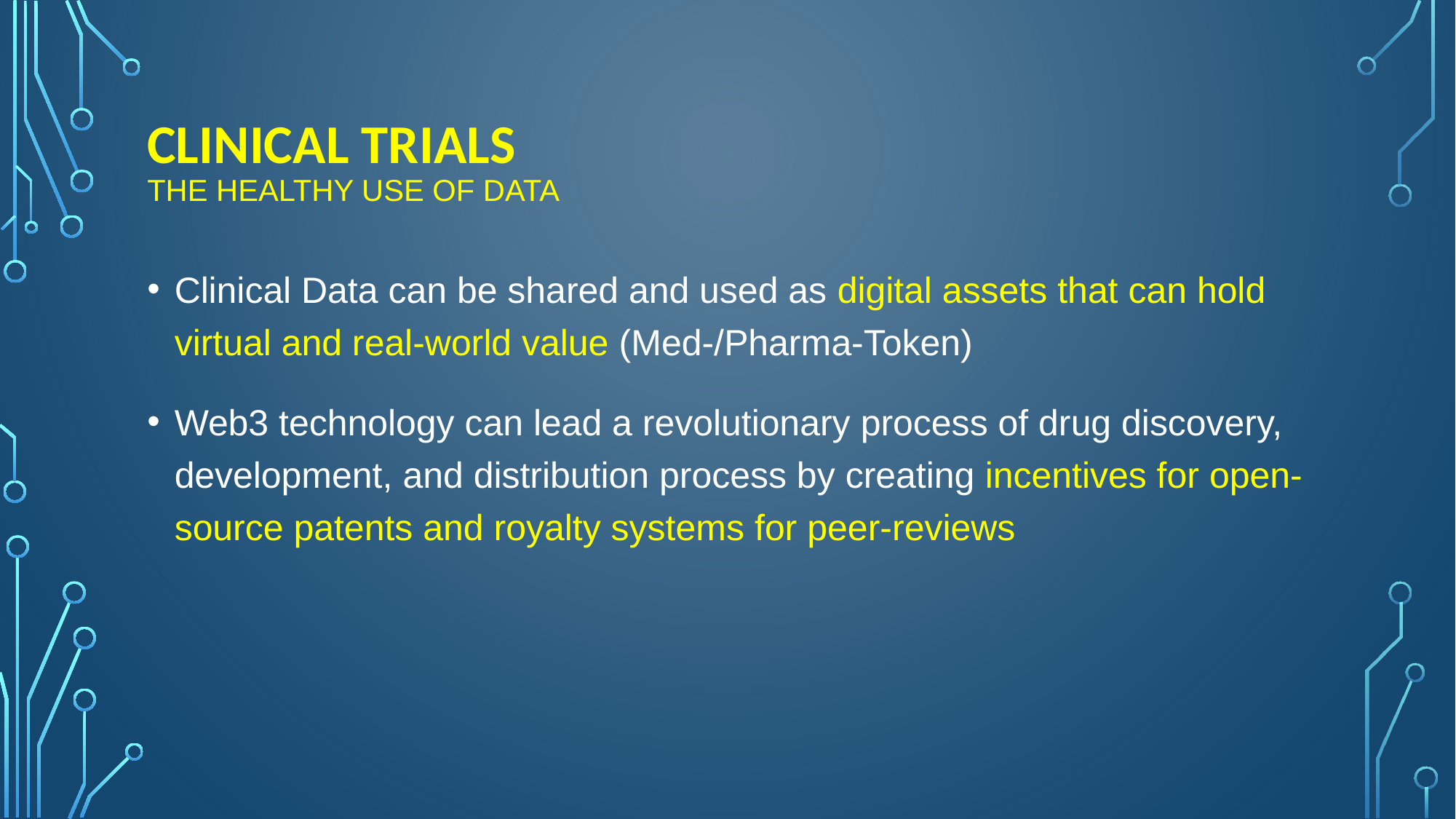

# CLINICAL TRIALS THE HEALTHY USE OF DATA
Clinical Data can be shared and used as digital assets that can hold virtual and real-world value (Med-/Pharma-Token)
Web3 technology can lead a revolutionary process of drug discovery, development, and distribution process by creating incentives for open-source patents and royalty systems for peer-reviews